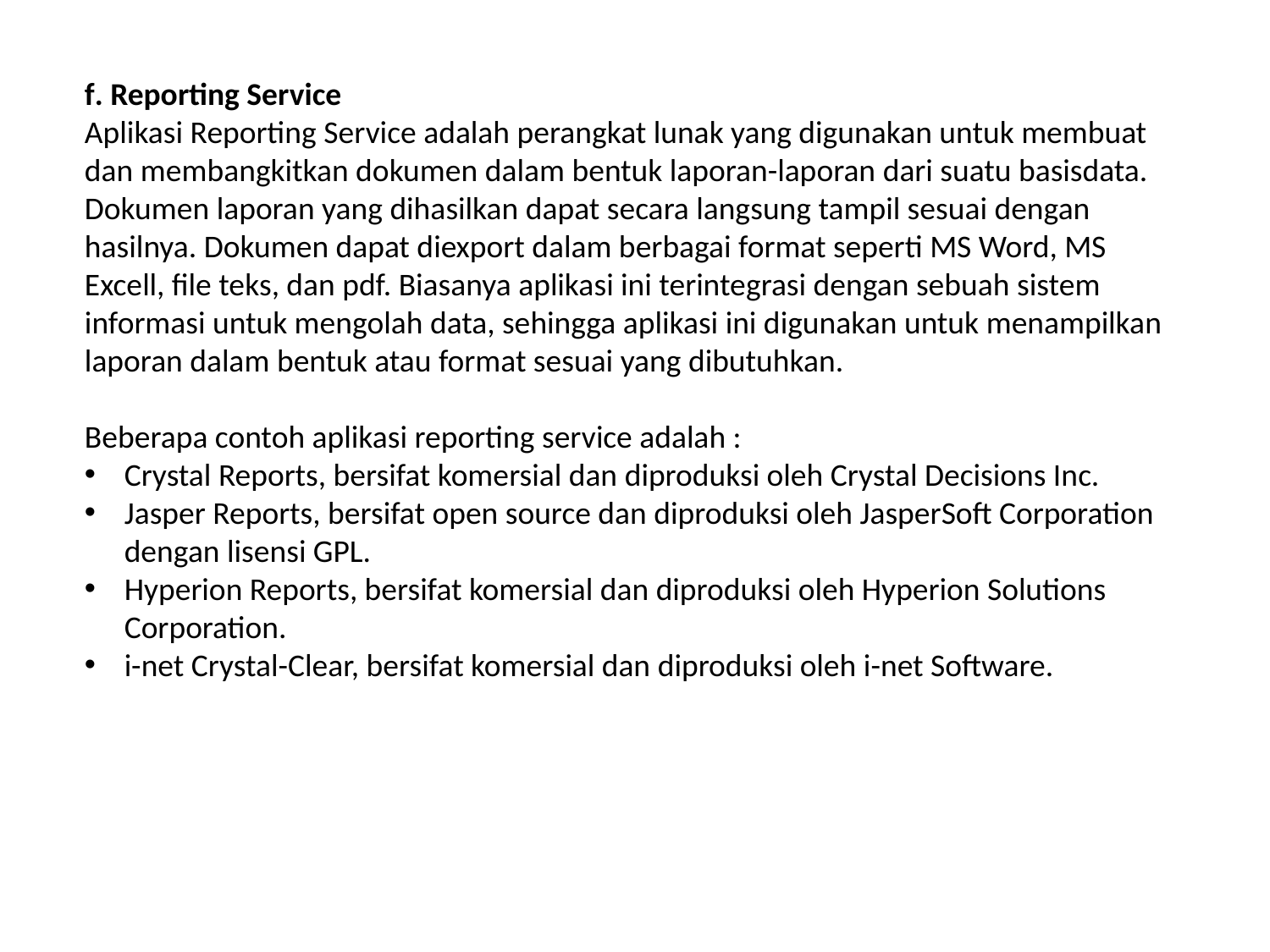

f. Reporting Service
Aplikasi Reporting Service adalah perangkat lunak yang digunakan untuk membuat dan membangkitkan dokumen dalam bentuk laporan-laporan dari suatu basisdata. Dokumen laporan yang dihasilkan dapat secara langsung tampil sesuai dengan hasilnya. Dokumen dapat diexport dalam berbagai format seperti MS Word, MS Excell, file teks, dan pdf. Biasanya aplikasi ini terintegrasi dengan sebuah sistem informasi untuk mengolah data, sehingga aplikasi ini digunakan untuk menampilkan laporan dalam bentuk atau format sesuai yang dibutuhkan.

Beberapa contoh aplikasi reporting service adalah :
Crystal Reports, bersifat komersial dan diproduksi oleh Crystal Decisions Inc.
Jasper Reports, bersifat open source dan diproduksi oleh JasperSoft Corporation dengan lisensi GPL.
Hyperion Reports, bersifat komersial dan diproduksi oleh Hyperion Solutions Corporation.
i-net Crystal-Clear, bersifat komersial dan diproduksi oleh i-net Software.